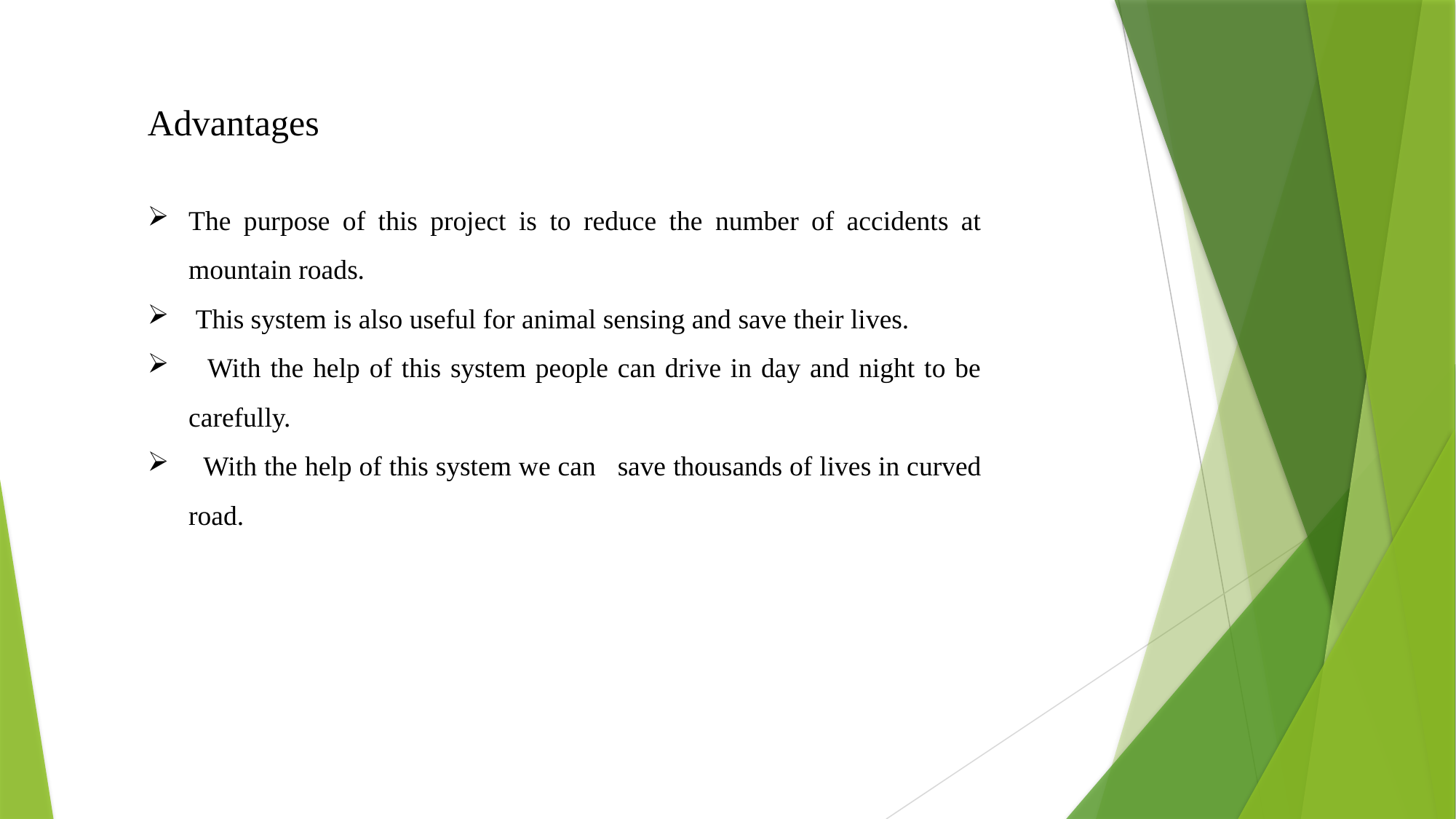

Advantages

The purpose of this project is to reduce the number of accidents at mountain roads.
 This system is also useful for animal sensing and save their lives.
  With the help of this system people can drive in day and night to be carefully.
  With the help of this system we can   save thousands of lives in curved road.